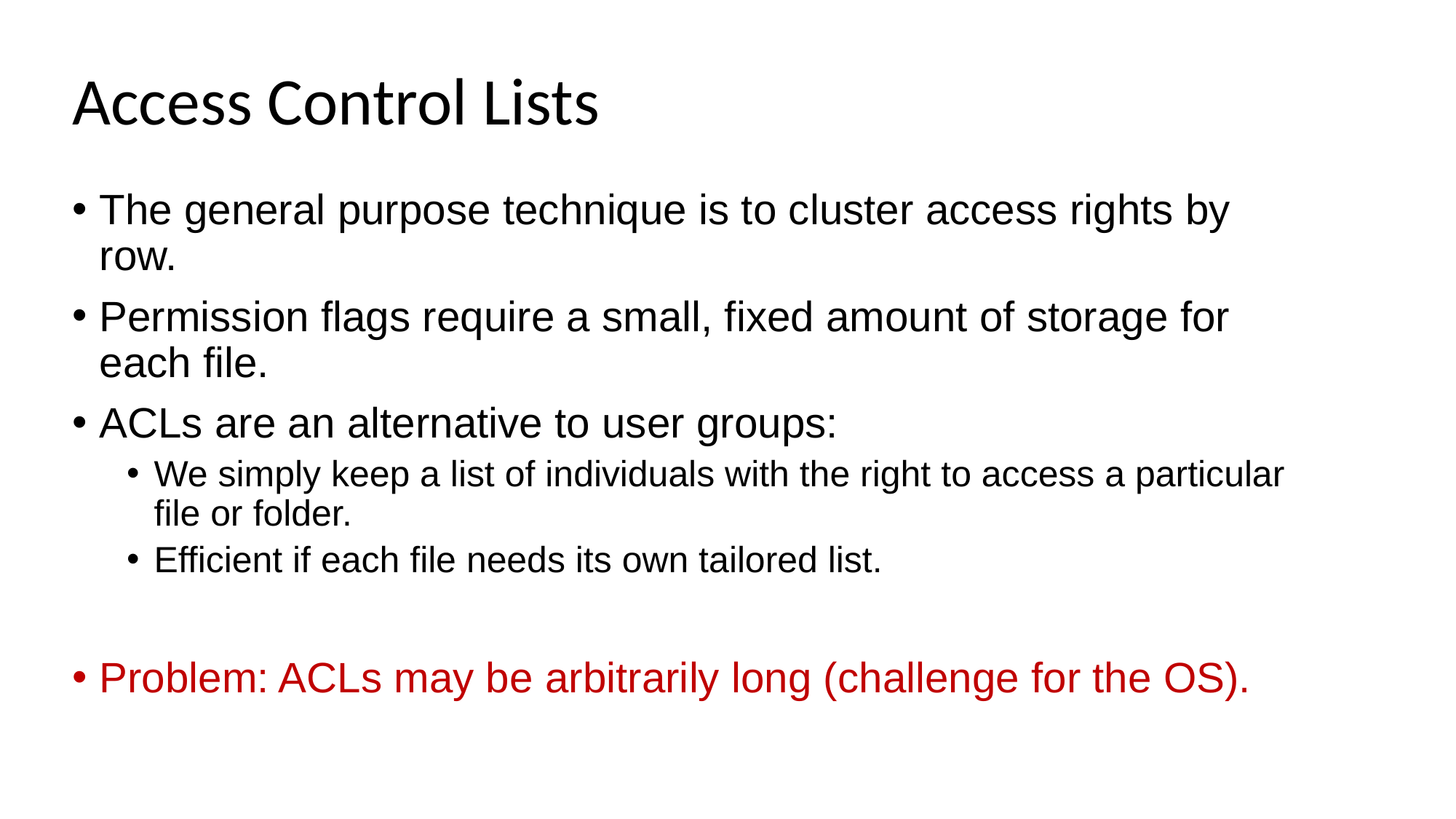

# Access Control Lists
The general purpose technique is to cluster access rights by row.
Permission flags require a small, fixed amount of storage for each file.
ACLs are an alternative to user groups:
We simply keep a list of individuals with the right to access a particular file or folder.
Efficient if each file needs its own tailored list.

Problem: ACLs may be arbitrarily long (challenge for the OS).